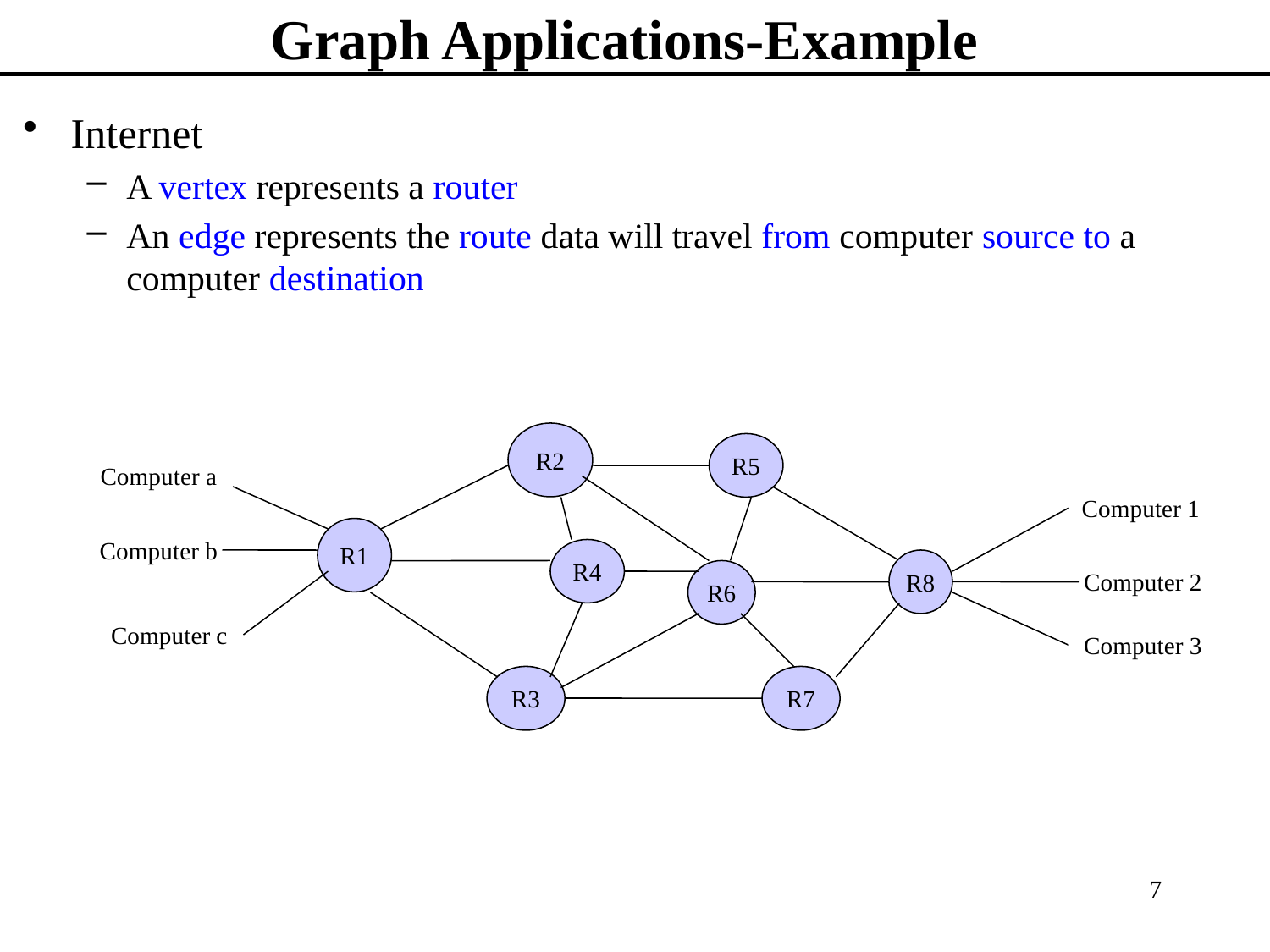

# Graph Applications-Example

Internet
A vertex represents a router
An edge represents the route data will travel from computer source to a computer destination
R2
R5
Computer a

 Computer 1

R1
Computer b
R4

R8

R6
Computer 2

Computer c

Computer 3
R3
R7

7